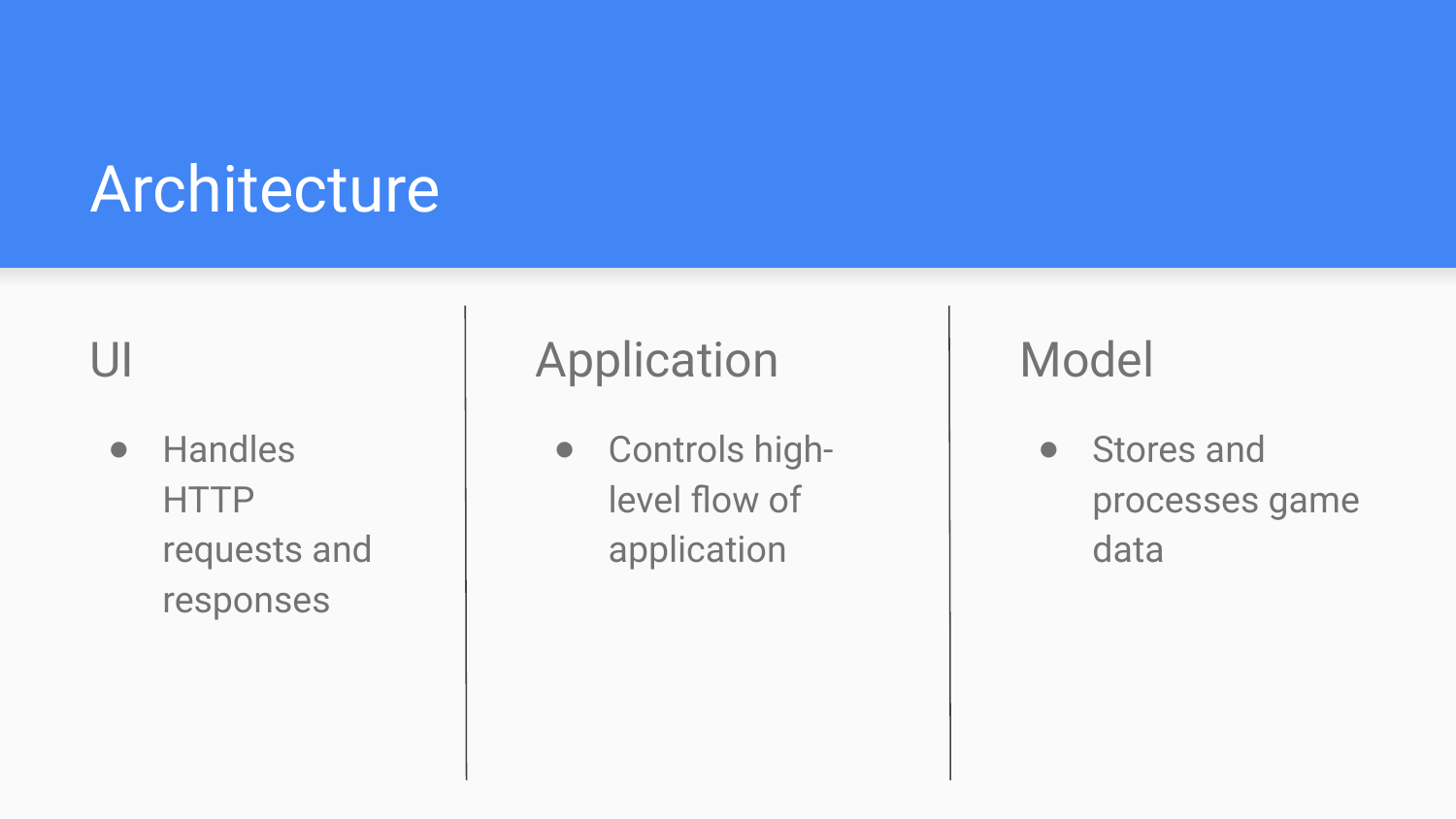

# Architecture
UI
Handles HTTP requests and responses

Application
Controls high-level flow of application
Model
Stores and processes game data